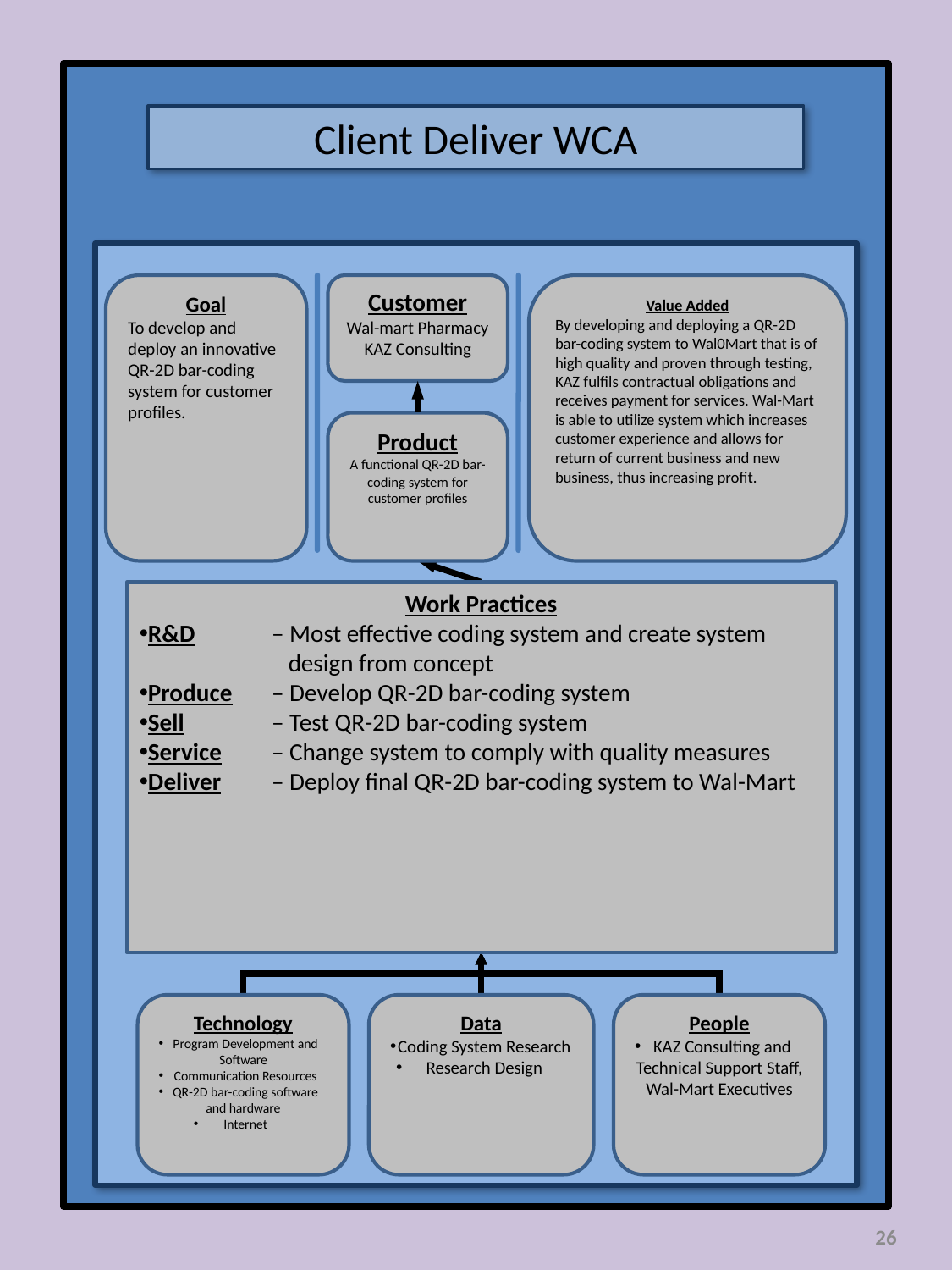

Client Deliver WCA

Goal
To develop and deploy an innovative QR-2D bar-coding system for customer profiles.
Customer
Wal-mart Pharmacy
KAZ Consulting
Value Added
By developing and deploying a QR-2D bar-coding system to Wal0Mart that is of high quality and proven through testing, KAZ fulfils contractual obligations and receives payment for services. Wal-Mart is able to utilize system which increases customer experience and allows for return of current business and new business, thus increasing profit.
Product
A functional QR-2D bar-coding system for customer profiles
Work Practices
R&D	 – Most effective coding system and create system 	   	    design from concept
Produce	 – Develop QR-2D bar-coding system
Sell 	 – Test QR-2D bar-coding system
Service 	 – Change system to comply with quality measures
Deliver	 – Deploy final QR-2D bar-coding system to Wal-Mart
Technology
Program Development and Software
Communication Resources
QR-2D bar-coding software and hardware
Internet
Data
Coding System Research
Research Design
People
KAZ Consulting and Technical Support Staff, Wal-Mart Executives
26